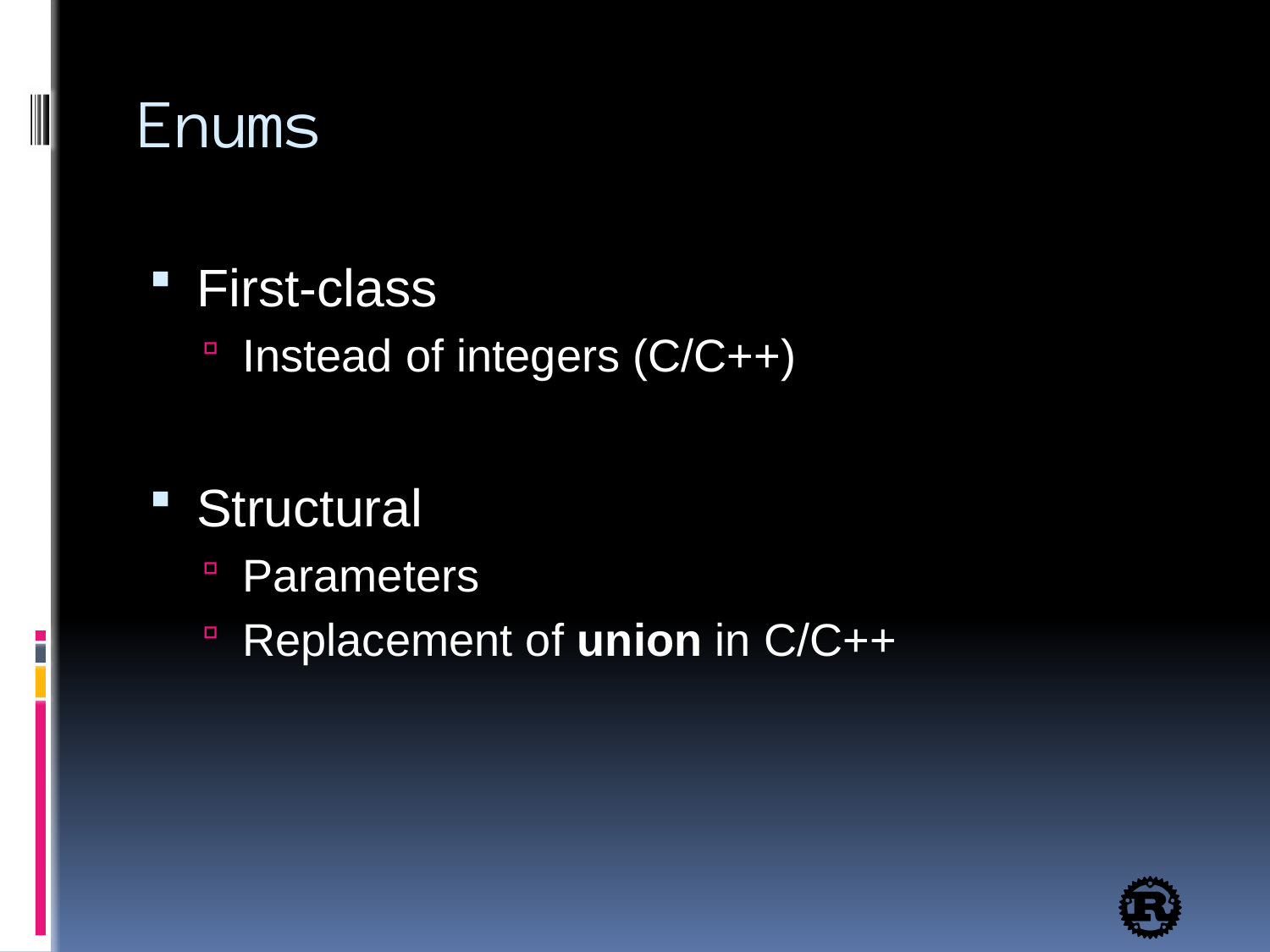

# Enums
First-class
Instead of integers (C/C++)

Structural
Parameters
Replacement of union in C/C++